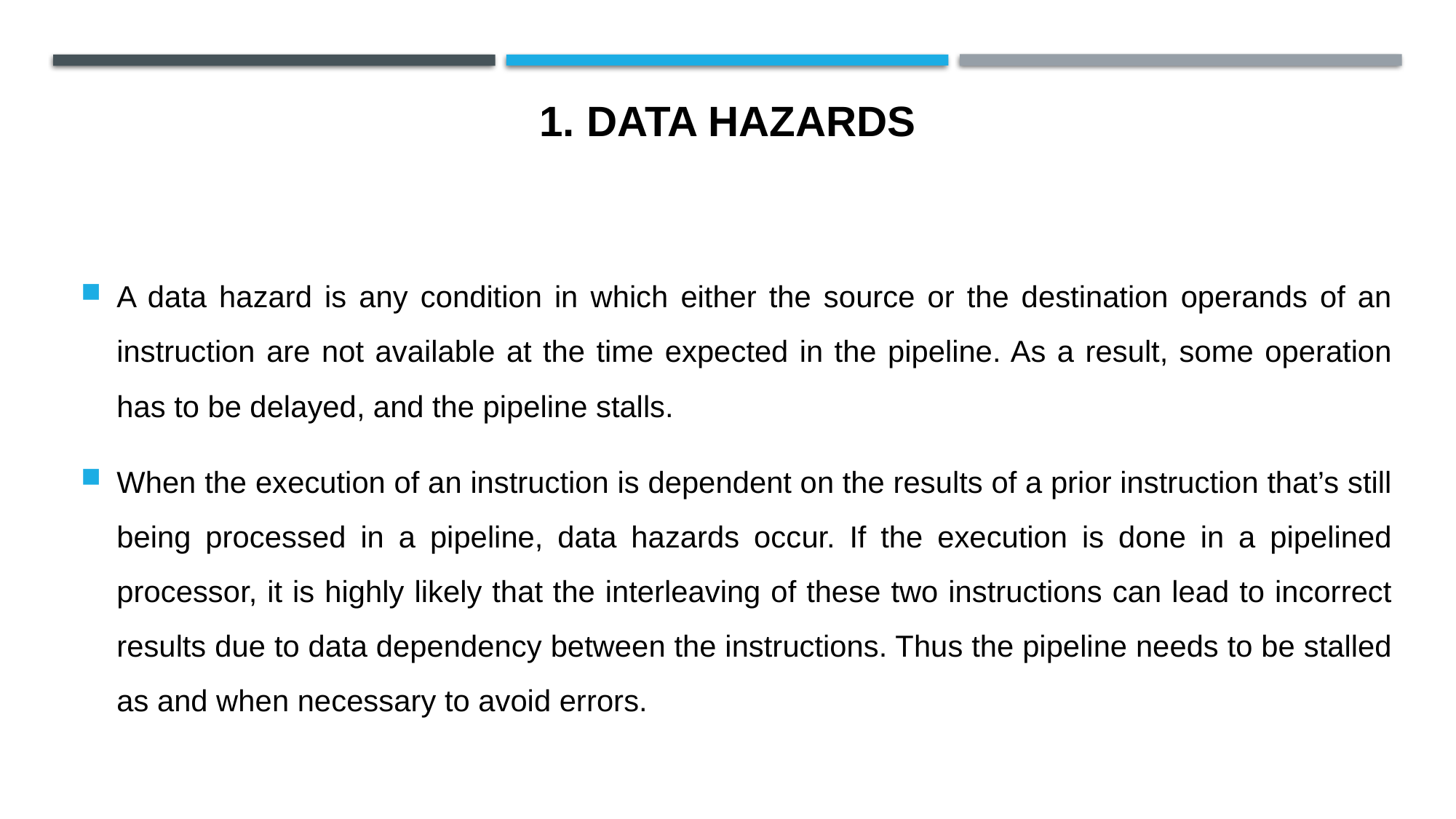

# 1. Data Hazards
A data hazard is any condition in which either the source or the destination operands of an instruction are not available at the time expected in the pipeline. As a result, some operation has to be delayed, and the pipeline stalls.
When the execution of an instruction is dependent on the results of a prior instruction that’s still being processed in a pipeline, data hazards occur. If the execution is done in a pipelined processor, it is highly likely that the interleaving of these two instructions can lead to incorrect results due to data dependency between the instructions. Thus the pipeline needs to be stalled as and when necessary to avoid errors.